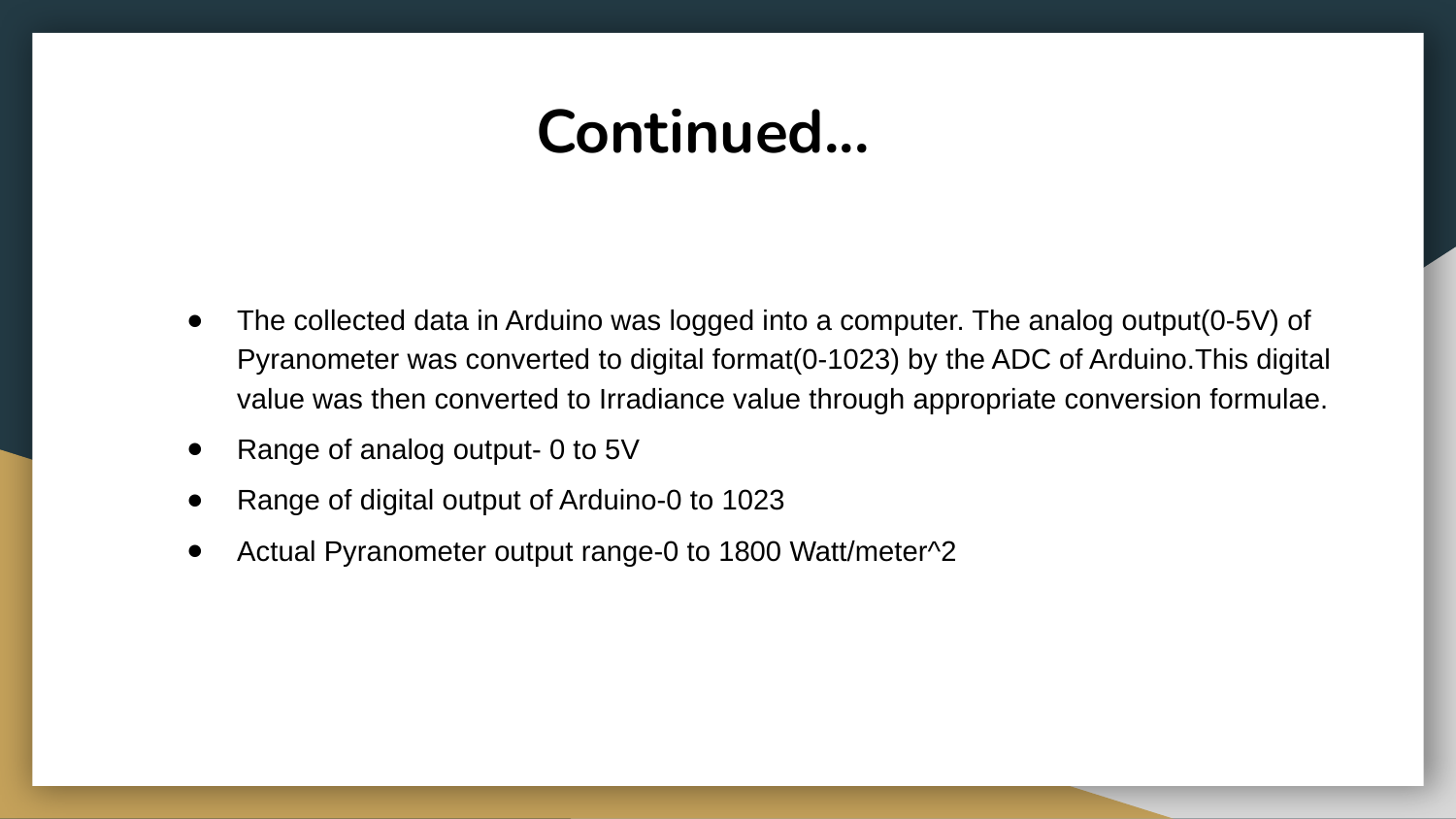

Continued...

The collected data in Arduino was logged into a computer. The analog output(0-5V) of Pyranometer was converted to digital format(0-1023) by the ADC of Arduino.This digital value was then converted to Irradiance value through appropriate conversion formulae.
Range of analog output- 0 to 5V
Range of digital output of Arduino-0 to 1023
Actual Pyranometer output range-0 to 1800 Watt/meter^2